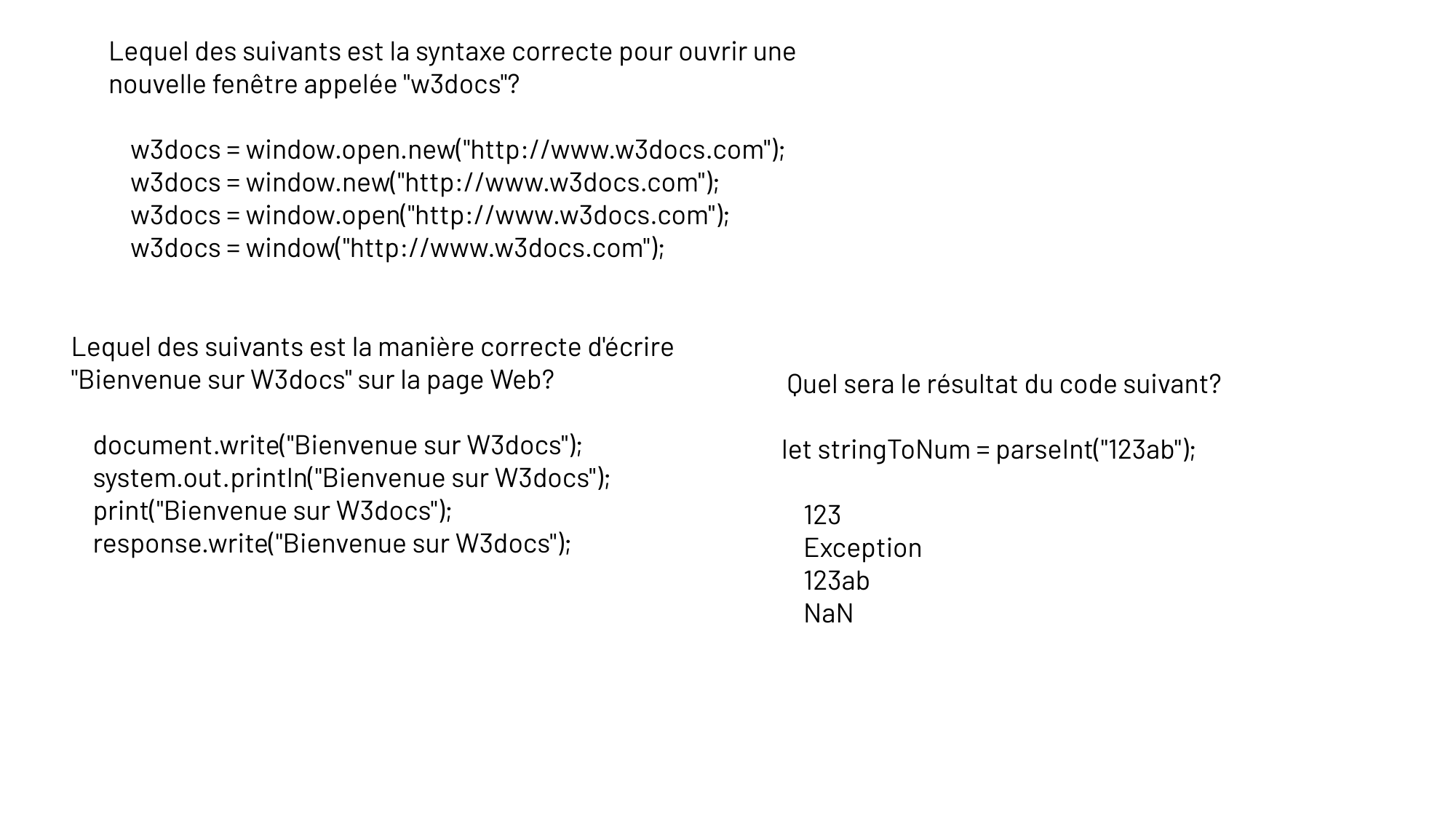

Lequel des suivants est la syntaxe correcte pour ouvrir une nouvelle fenêtre appelée "w3docs"?

    w3docs = window.open.new("http://www.w3docs.com");
    w3docs = window.new("http://www.w3docs.com");
    w3docs = window.open("http://www.w3docs.com");
    w3docs = window("http://www.w3docs.com");

Lequel des suivants est la manière correcte d'écrire "Bienvenue sur W3docs" sur la page Web?

    document.write("Bienvenue sur W3docs");
    system.out.println("Bienvenue sur W3docs");
    print("Bienvenue sur W3docs");
    response.write("Bienvenue sur W3docs");

 Quel sera le résultat du code suivant?

let stringToNum = parseInt("123ab");

    123
    Exception
    123ab
    NaN